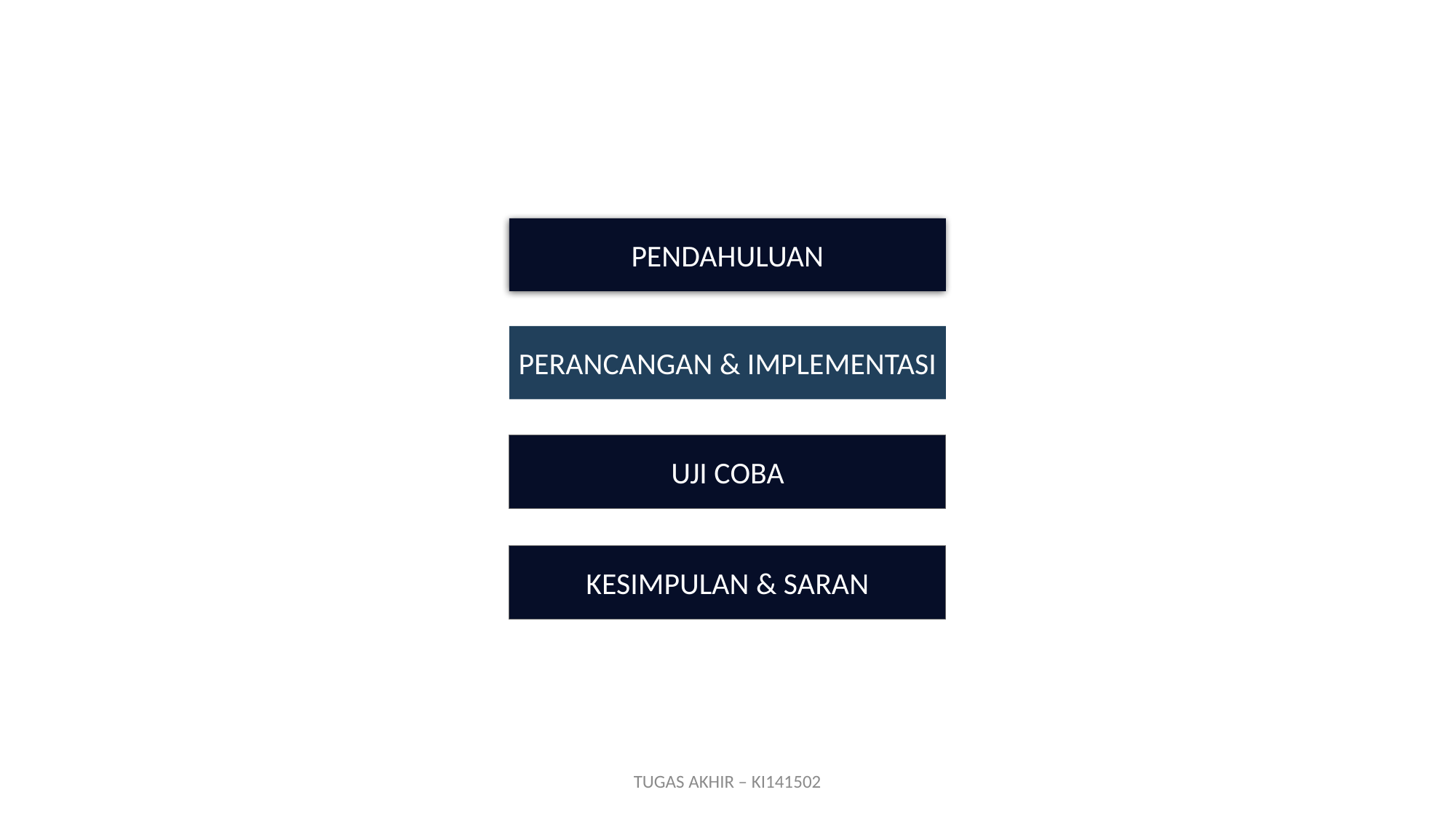

PENDAHULUAN
PERANCANGAN & IMPLEMENTASI
UJI COBA
KESIMPULAN & SARAN
TUGAS AKHIR – KI141502